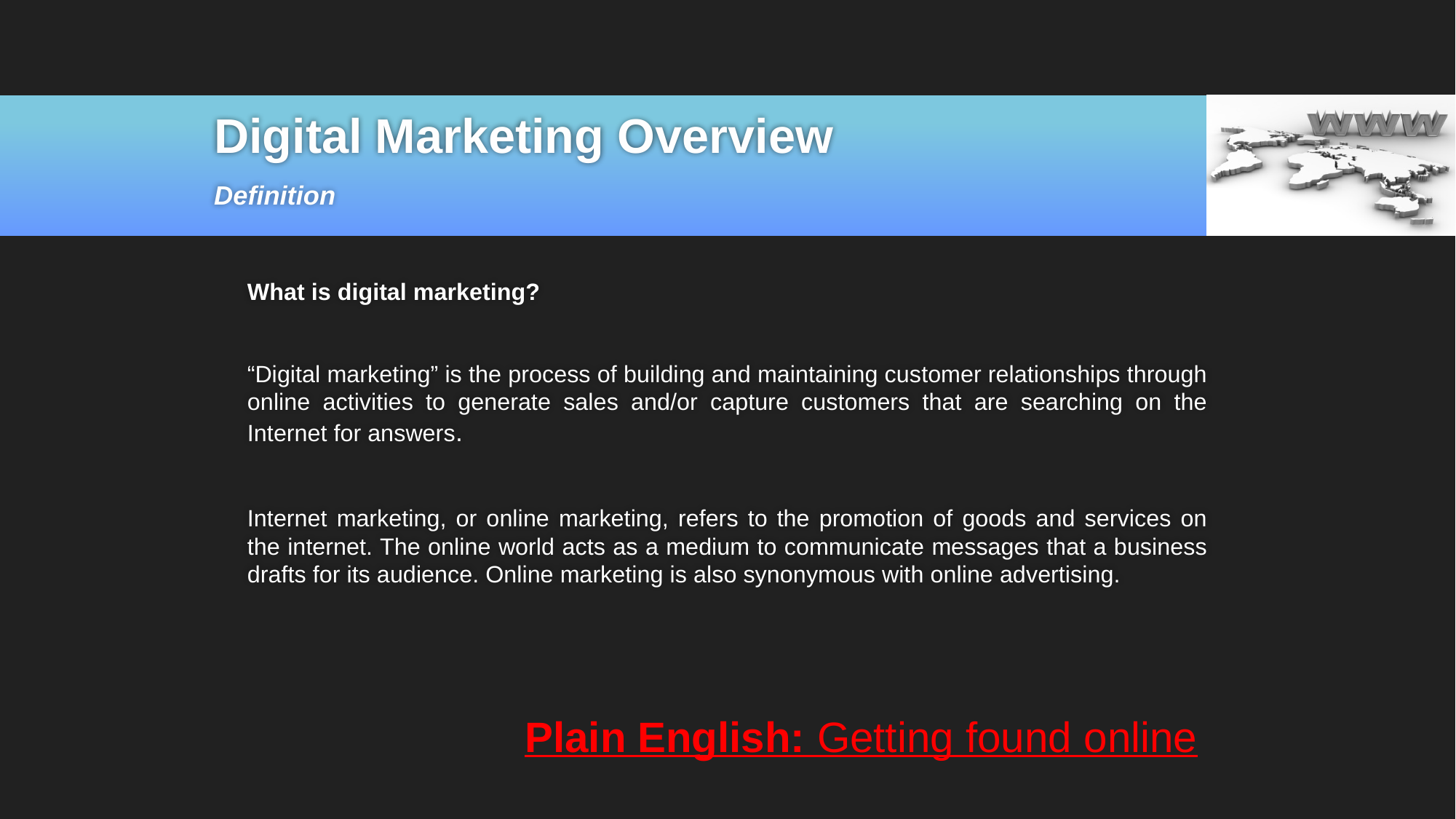

# Digital Marketing Overview
Definition
What is digital marketing?

“Digital marketing” is the process of building and maintaining customer relationships through online activities to generate sales and/or capture customers that are searching on the Internet for answers.

Internet marketing, or online marketing, refers to the promotion of goods and services on the internet. The online world acts as a medium to communicate messages that a business drafts for its audience. Online marketing is also synonymous with online advertising.

Plain English: Getting found online